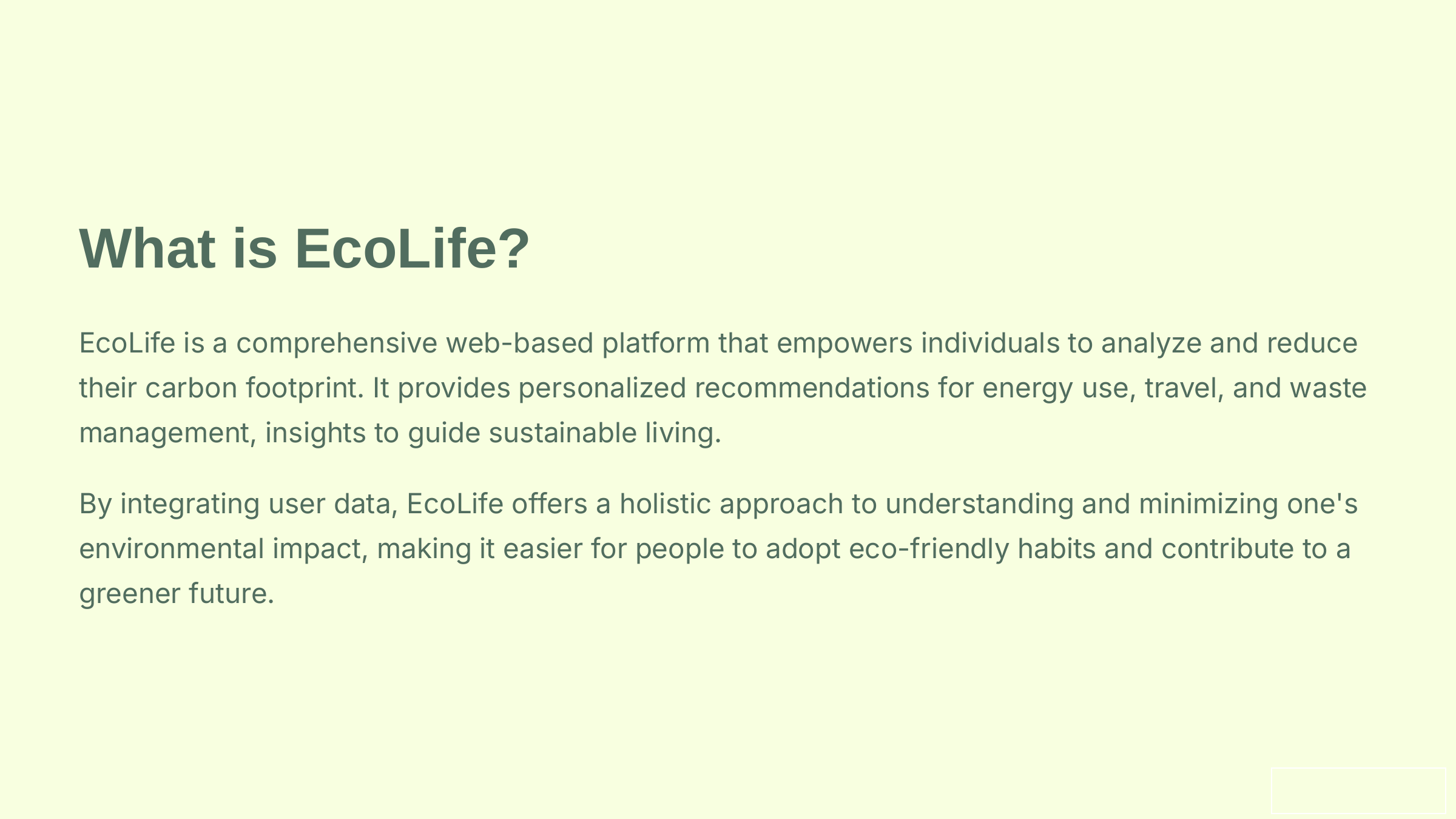

What is EcoLife?
EcoLife is a comprehensive web-based platform that empowers individuals to analyze and reduce their carbon footprint. It provides personalized recommendations for energy use, travel, and waste management, insights to guide sustainable living.
By integrating user data, EcoLife offers a holistic approach to understanding and minimizing one's environmental impact, making it easier for people to adopt eco-friendly habits and contribute to a greener future.